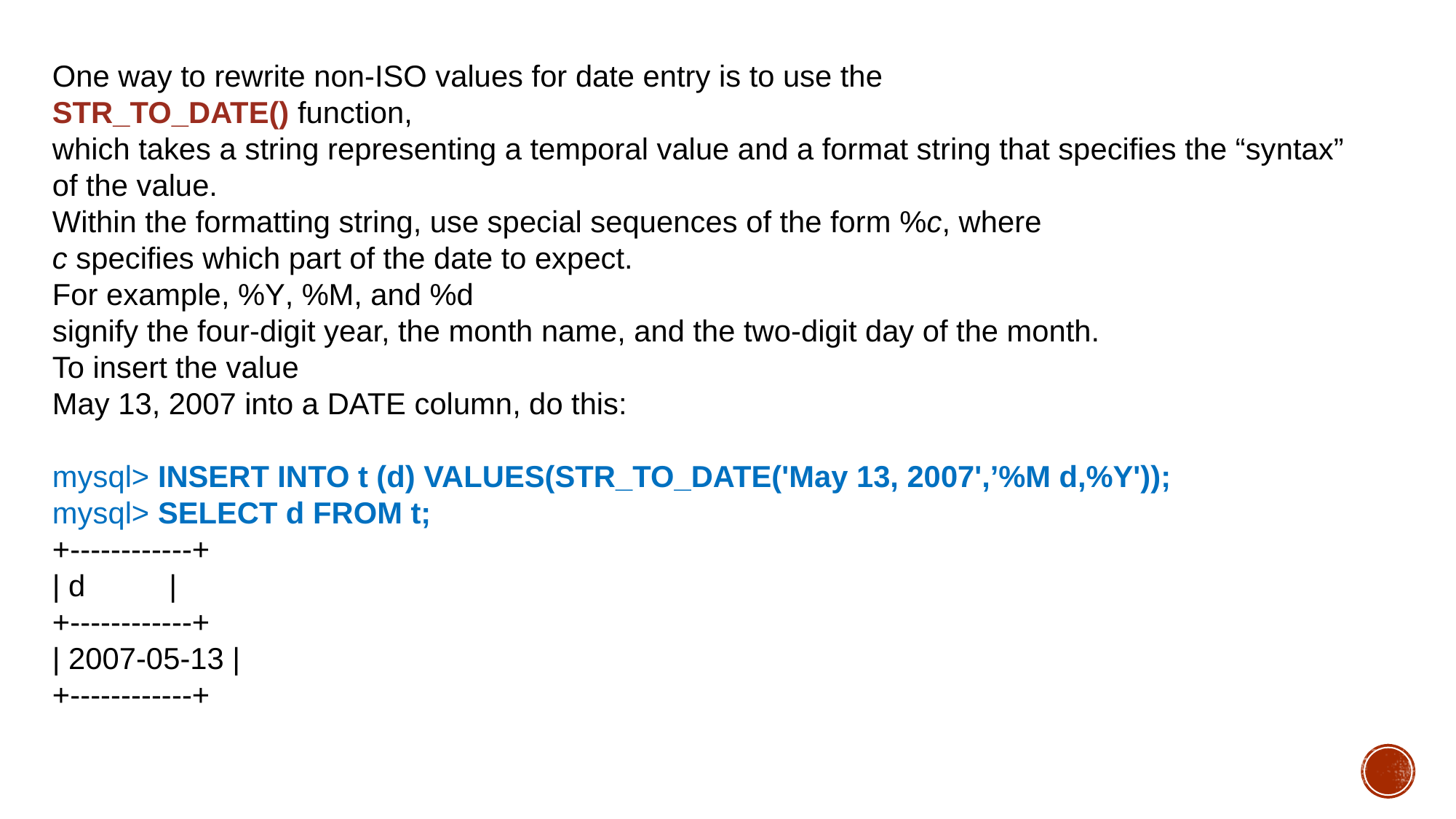

One way to rewrite non-ISO values for date entry is to use the
STR_TO_DATE() function,
which takes a string representing a temporal value and a format string that specifies the “syntax” of the value.
Within the formatting string, use special sequences of the form %c, where
c specifies which part of the date to expect.
For example, %Y, %M, and %d
signify the four-digit year, the month name, and the two-digit day of the month.
To insert the value
May 13, 2007 into a DATE column, do this:

mysql> INSERT INTO t (d) VALUES(STR_TO_DATE('May 13, 2007',’%M d,%Y'));
mysql> SELECT d FROM t;
+------------+
| d          |
+------------+
| 2007-05-13 |
+------------+